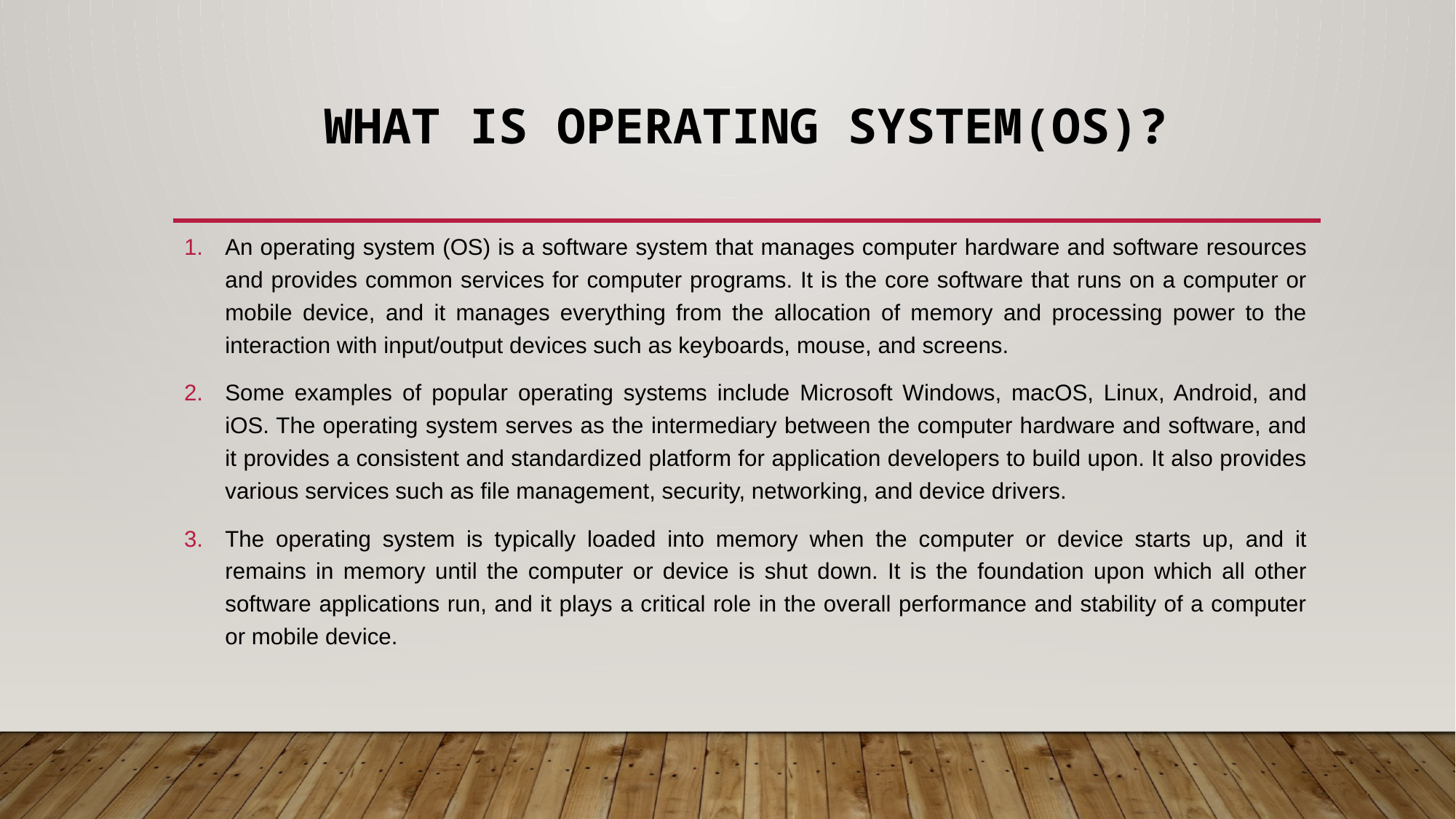

# What is operating system(os)?
An operating system (OS) is a software system that manages computer hardware and software resources and provides common services for computer programs. It is the core software that runs on a computer or mobile device, and it manages everything from the allocation of memory and processing power to the interaction with input/output devices such as keyboards, mouse, and screens.
Some examples of popular operating systems include Microsoft Windows, macOS, Linux, Android, and iOS. The operating system serves as the intermediary between the computer hardware and software, and it provides a consistent and standardized platform for application developers to build upon. It also provides various services such as file management, security, networking, and device drivers.
The operating system is typically loaded into memory when the computer or device starts up, and it remains in memory until the computer or device is shut down. It is the foundation upon which all other software applications run, and it plays a critical role in the overall performance and stability of a computer or mobile device.